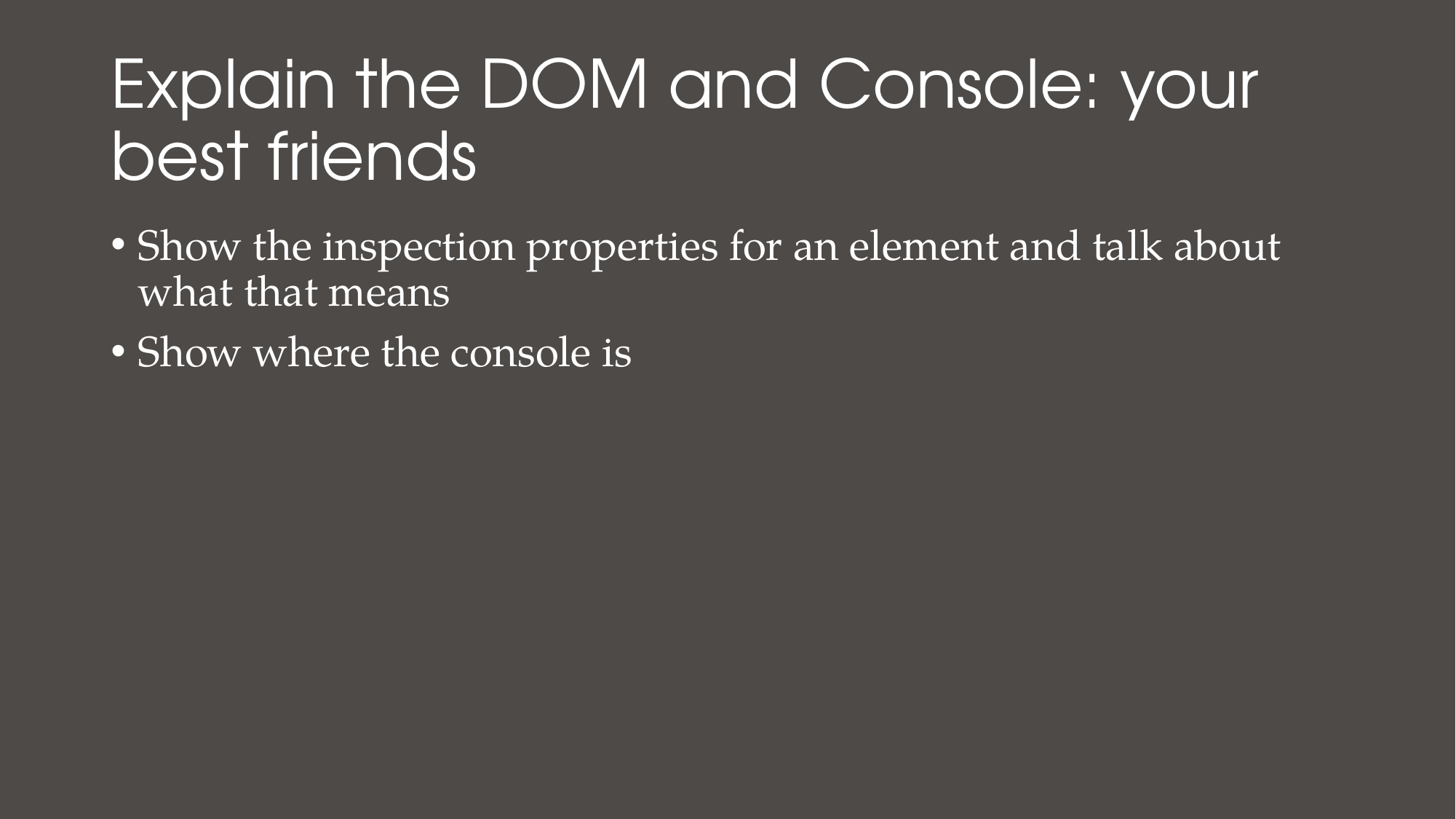

# Explain the DOM and Console: your best friends
Show the inspection properties for an element and talk about what that means
Show where the console is